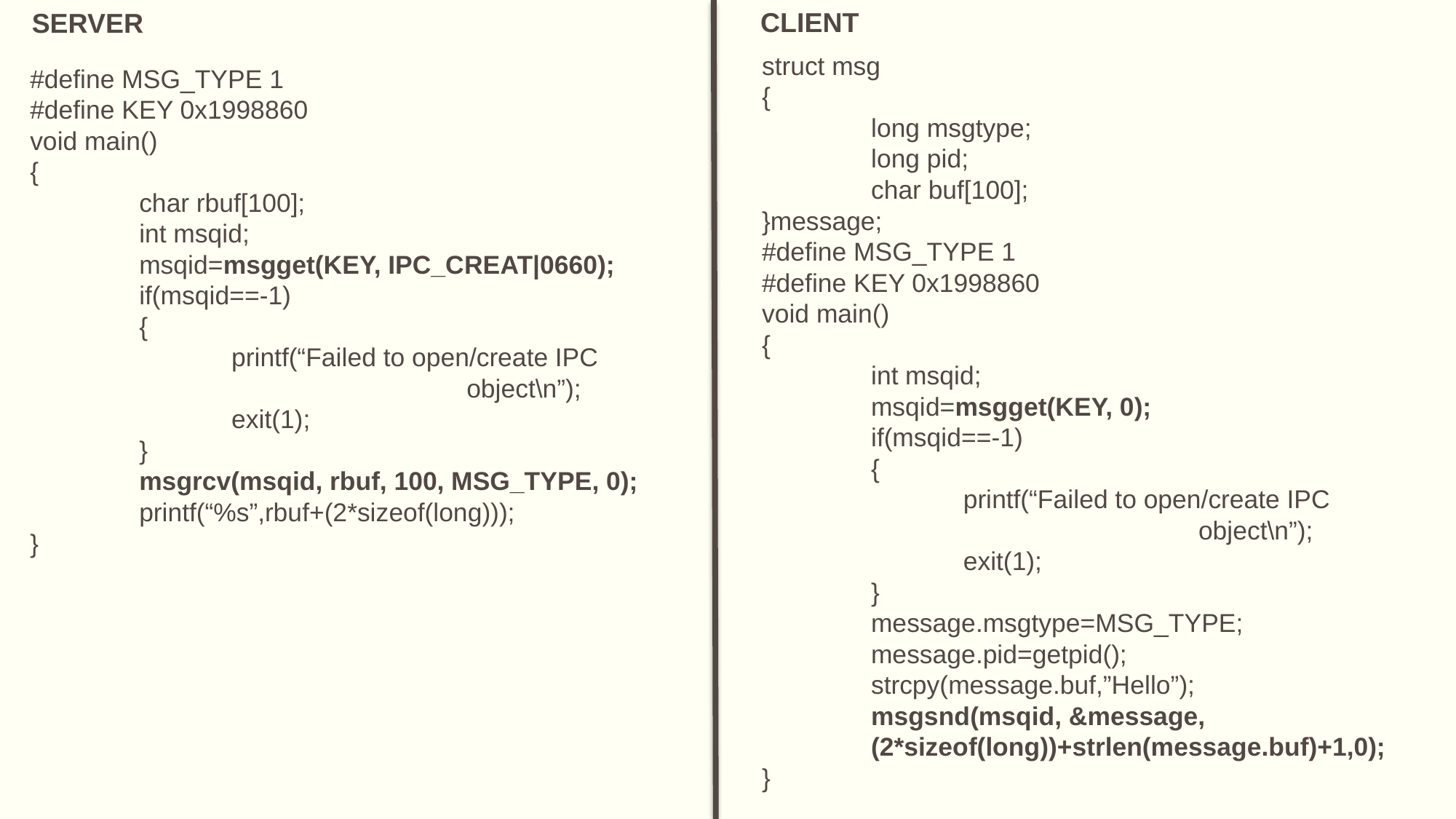

CLIENT
SERVER
struct msg
{
	long msgtype;
	long pid;
	char buf[100];
}message;
#define MSG_TYPE 1
#define KEY 0x1998860
void main()
{
	int msqid;
	msqid=msgget(KEY, 0);
	if(msqid==-1)
	{
	             printf(“Failed to open/create IPC 					object\n”);
	             exit(1);
	}
	message.msgtype=MSG_TYPE;
	message.pid=getpid();
	strcpy(message.buf,”Hello”);
	msgsnd(msqid, &message,
	(2*sizeof(long))+strlen(message.buf)+1,0);
}
#define MSG_TYPE 1
#define KEY 0x1998860
void main()
{
	char rbuf[100];
	int msqid;
	msqid=msgget(KEY, IPC_CREAT|0660);
	if(msqid==-1)
	{
	             printf(“Failed to open/create IPC 					object\n”);
	             exit(1);
	}
	msgrcv(msqid, rbuf, 100, MSG_TYPE, 0);
	printf(“%s”,rbuf+(2*sizeof(long)));
}